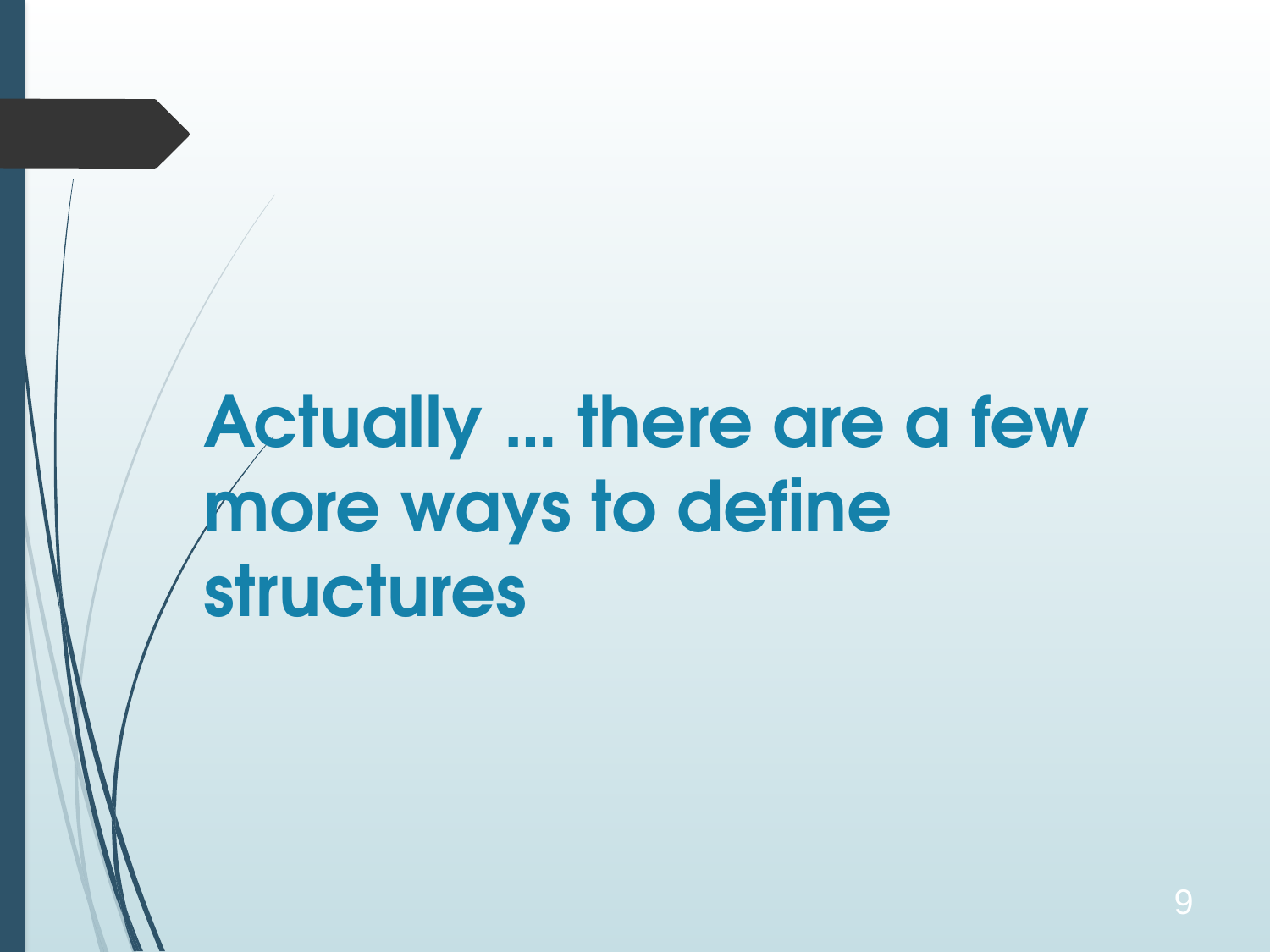

# Actually … there are a few more ways to define structures
9